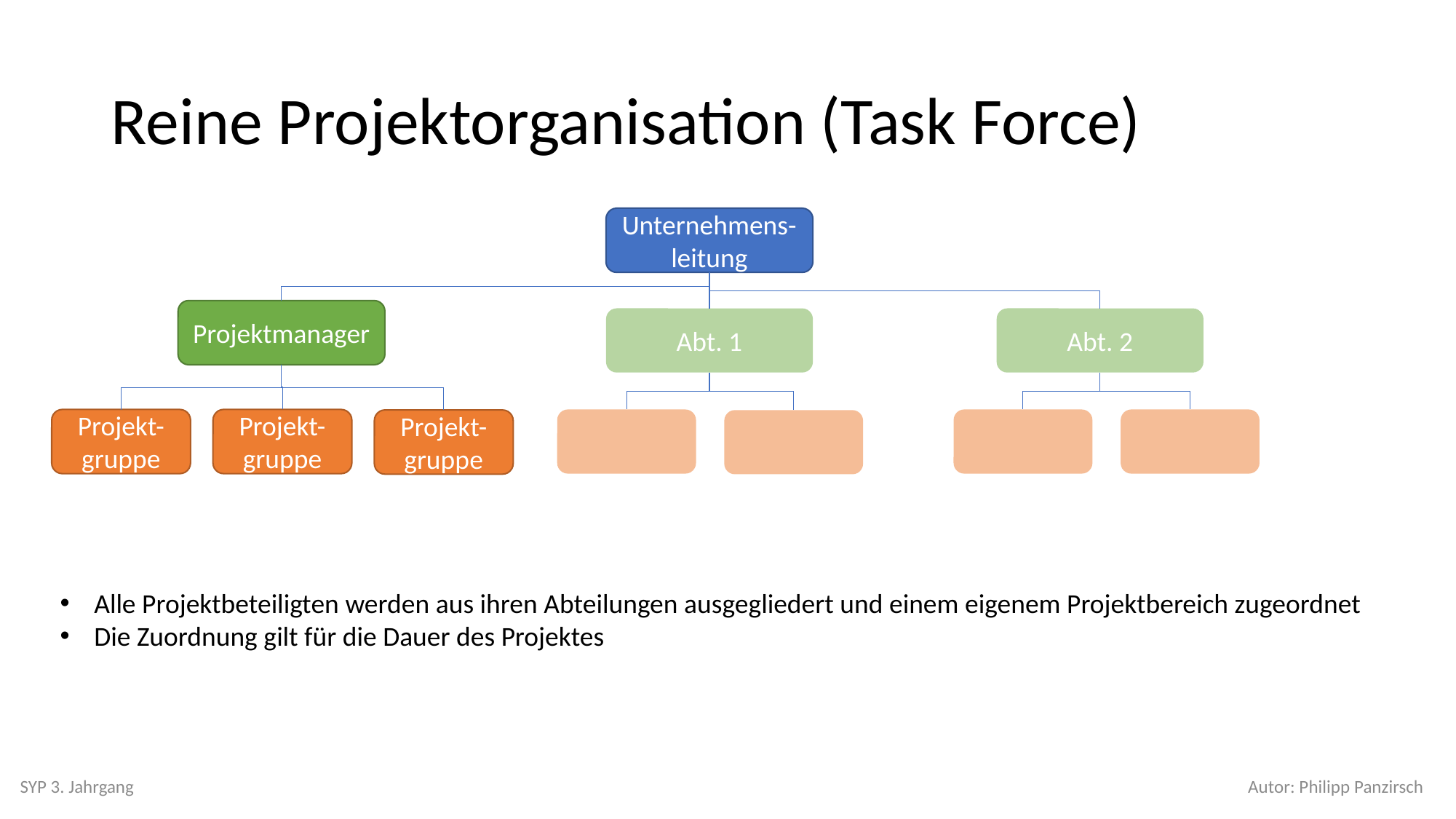

# Reine Projektorganisation (Task Force)
Unternehmens-leitung
Projektmanager
Abt. 1
Abt. 2
Projekt-gruppe
Projekt-gruppe

Projekt-gruppe

Alle Projektbeteiligten werden aus ihren Abteilungen ausgegliedert und einem eigenem Projektbereich zugeordnet
Die Zuordnung gilt für die Dauer des Projektes
SYP 3. Jahrgang
Autor: Philipp Panzirsch